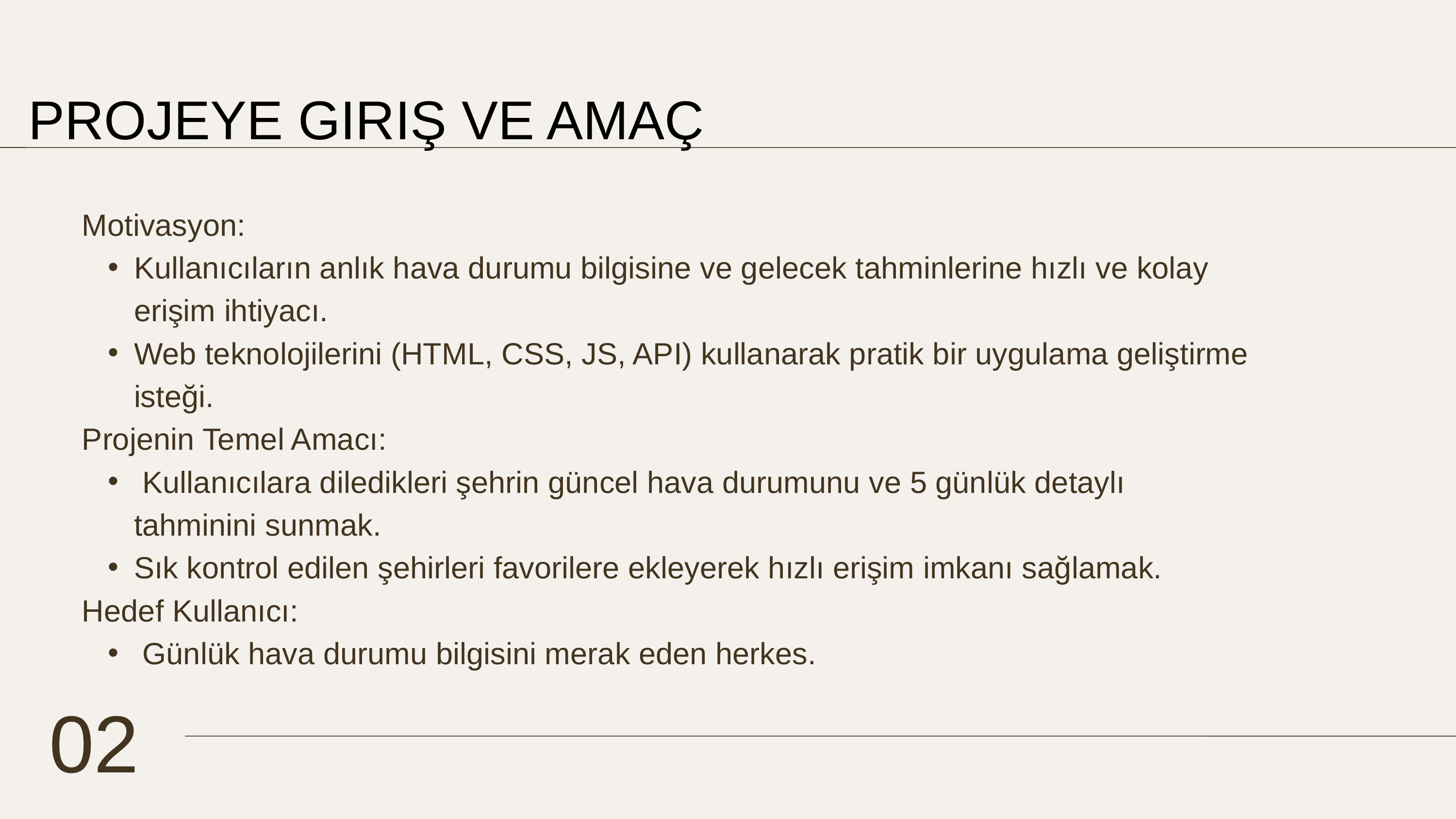

PROJEYE GIRIŞ VE AMAÇ

Motivasyon:
Kullanıcıların anlık hava durumu bilgisine ve gelecek tahminlerine hızlı ve kolay erişim ihtiyacı.
Web teknolojilerini (HTML, CSS, JS, API) kullanarak pratik bir uygulama geliştirme isteği.
Projenin Temel Amacı:
 Kullanıcılara diledikleri şehrin güncel hava durumunu ve 5 günlük detaylı tahminini sunmak.
Sık kontrol edilen şehirleri favorilere ekleyerek hızlı erişim imkanı sağlamak.
Hedef Kullanıcı:
 Günlük hava durumu bilgisini merak eden herkes.

02